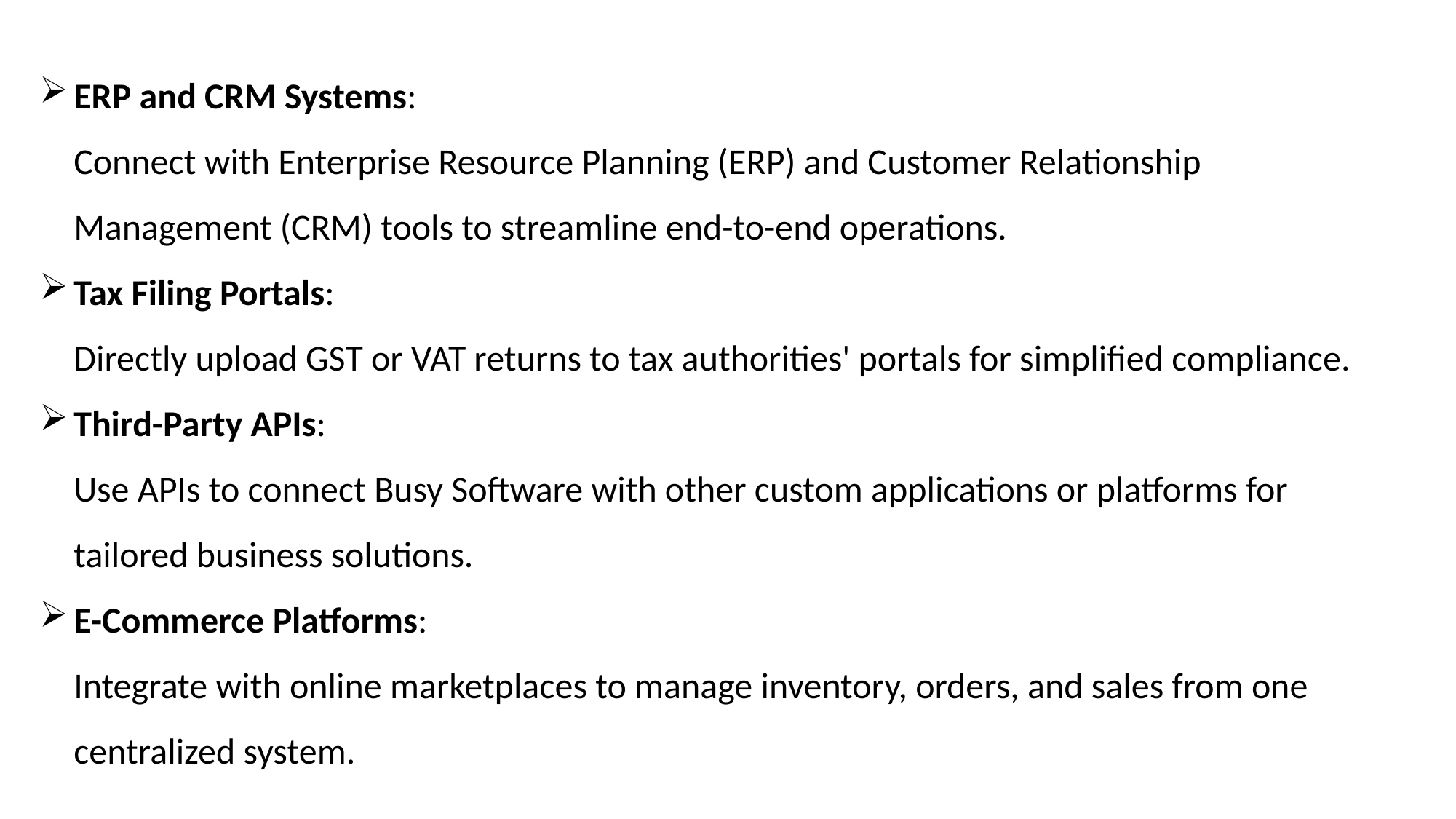

ERP and CRM Systems:
Connect with Enterprise Resource Planning (ERP) and Customer Relationship Management (CRM) tools to streamline end-to-end operations.
Tax Filing Portals:
Directly upload GST or VAT returns to tax authorities' portals for simplified compliance.
Third-Party APIs:
Use APIs to connect Busy Software with other custom applications or platforms for tailored business solutions.
E-Commerce Platforms:
Integrate with online marketplaces to manage inventory, orders, and sales from one centralized system.